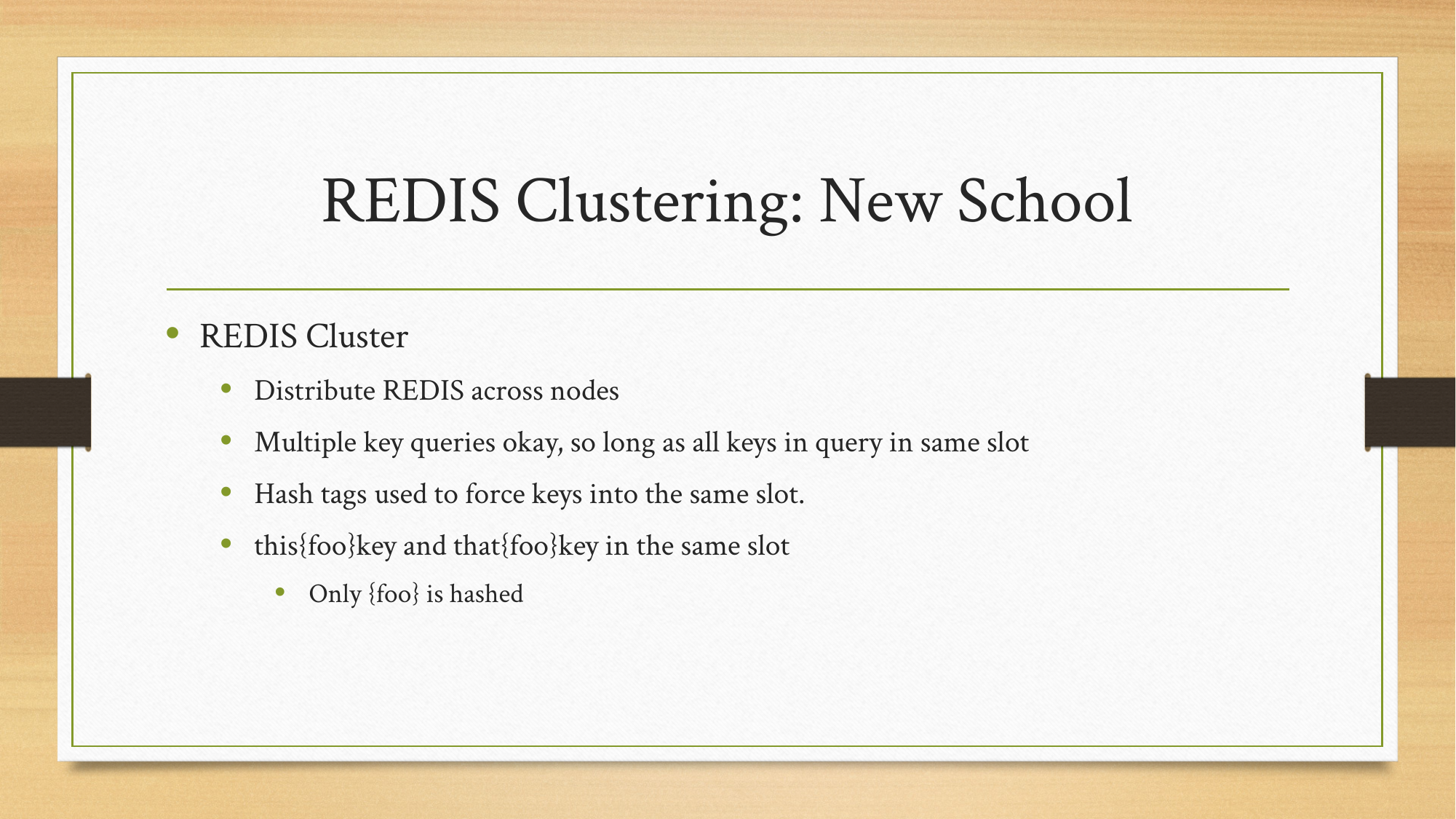

# REDIS Clustering: New School
REDIS Cluster
Distribute REDIS across nodes
Multiple key queries okay, so long as all keys in query in same slot
Hash tags used to force keys into the same slot.
this{foo}key and that{foo}key in the same slot
Only {foo} is hashed